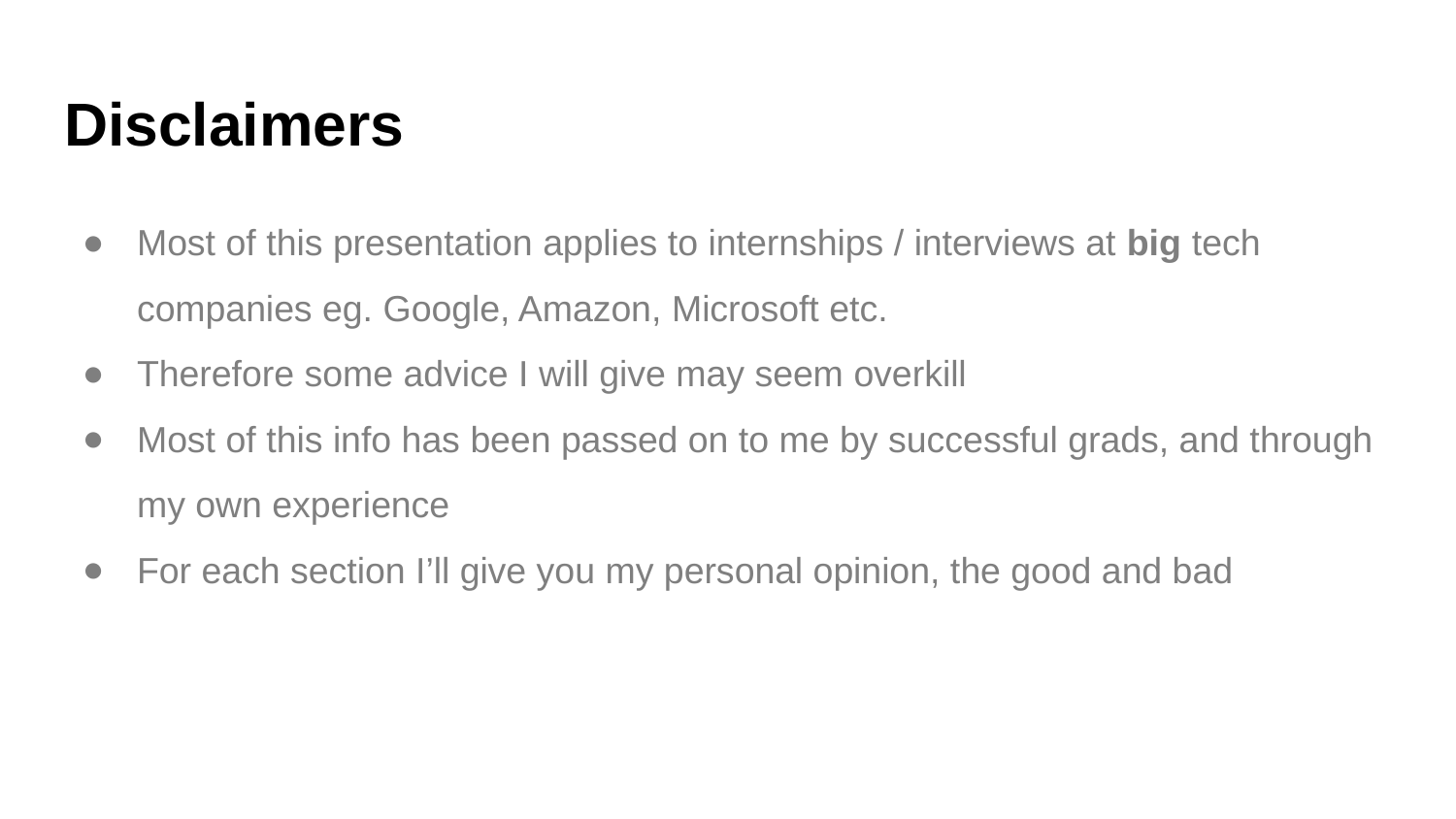

# Disclaimers
Most of this presentation applies to internships / interviews at big tech companies eg. Google, Amazon, Microsoft etc.
Therefore some advice I will give may seem overkill
Most of this info has been passed on to me by successful grads, and through my own experience
For each section I’ll give you my personal opinion, the good and bad